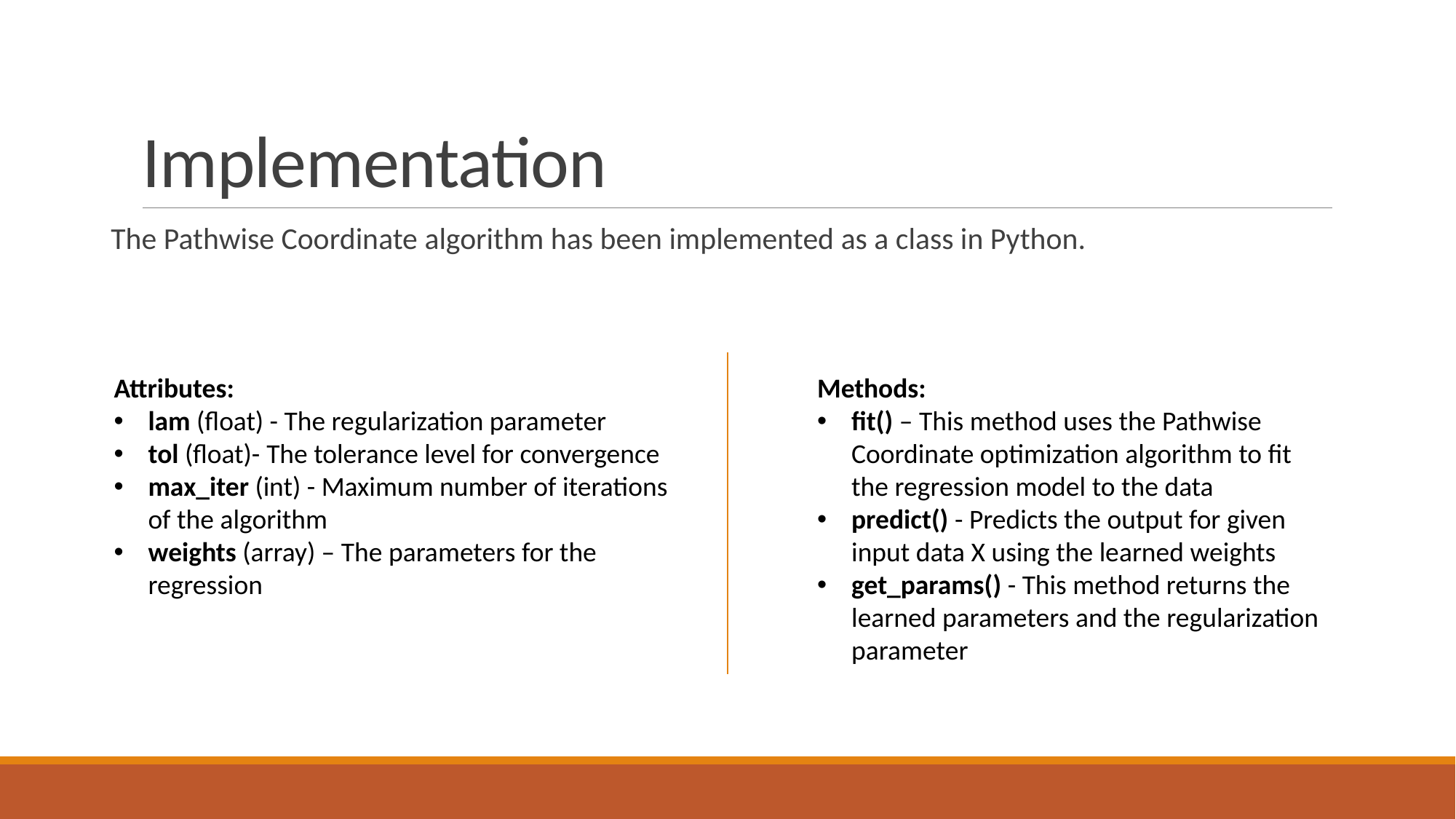

# Implementation
The Pathwise Coordinate algorithm has been implemented as a class in Python.
Attributes:
lam (float) - The regularization parameter
tol (float)- The tolerance level for convergence
max_iter (int) - Maximum number of iterations of the algorithm
weights (array) – The parameters for the regression
Methods:
fit() – This method uses the Pathwise Coordinate optimization algorithm to fit the regression model to the data
predict() - Predicts the output for given input data X using the learned weights
get_params() - This method returns the learned parameters and the regularization parameter